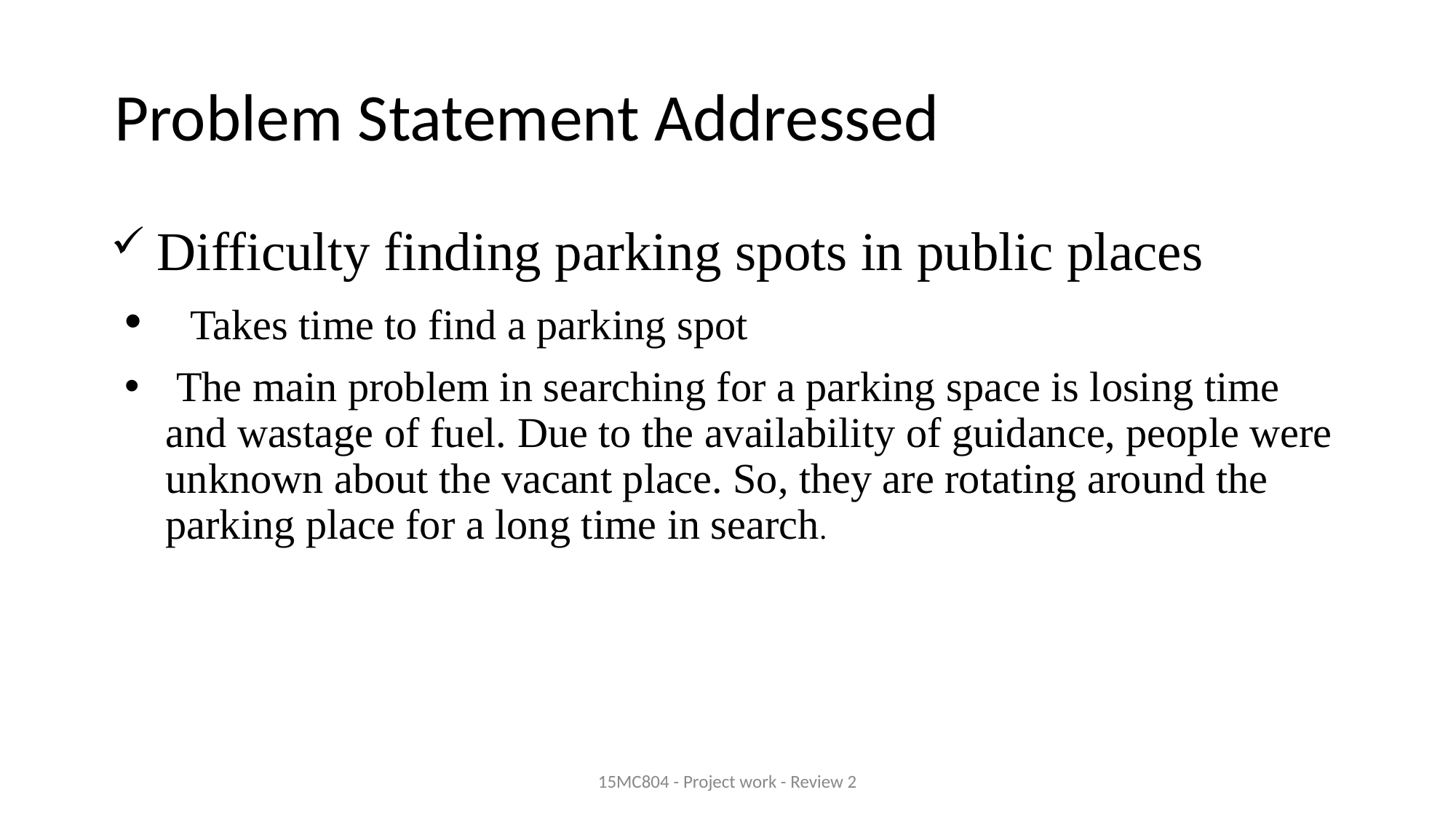

# Problem Statement Addressed
 Difficulty finding parking spots in public places
  Takes time to find a parking spot
 The main problem in searching for a parking space is losing time and wastage of fuel. Due to the availability of guidance, people were unknown about the vacant place. So, they are rotating around the parking place for a long time in search.
15MC804 - Project work - Review 2